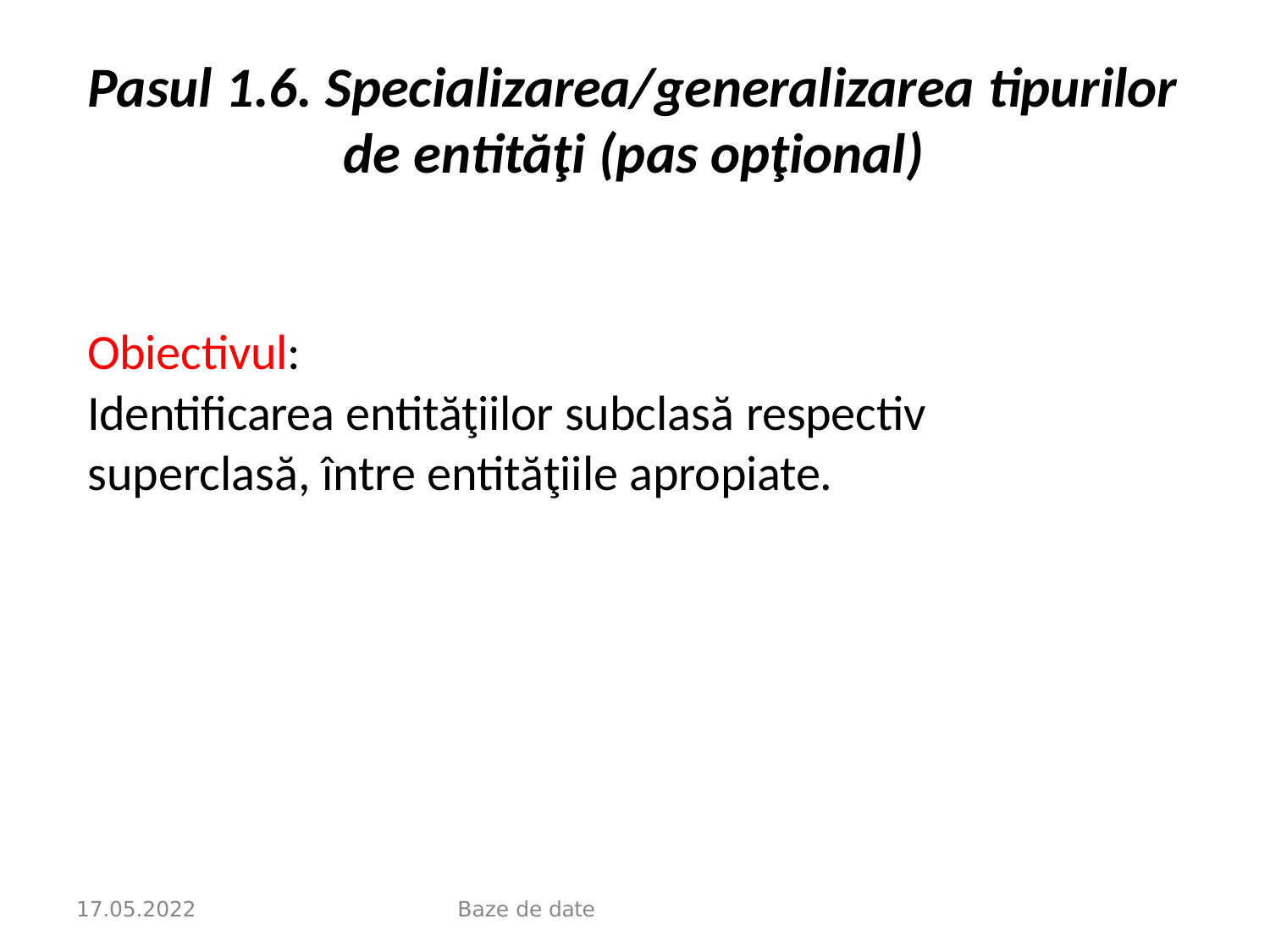

# Pasul 1.6. Specializarea/generalizarea tipurilor de entităţi (pas opţional)
Obiectivul:
Identificarea entităţiilor subclasă respectiv superclasă, între entităţiile apropiate.
17.05.2022
Baze de date